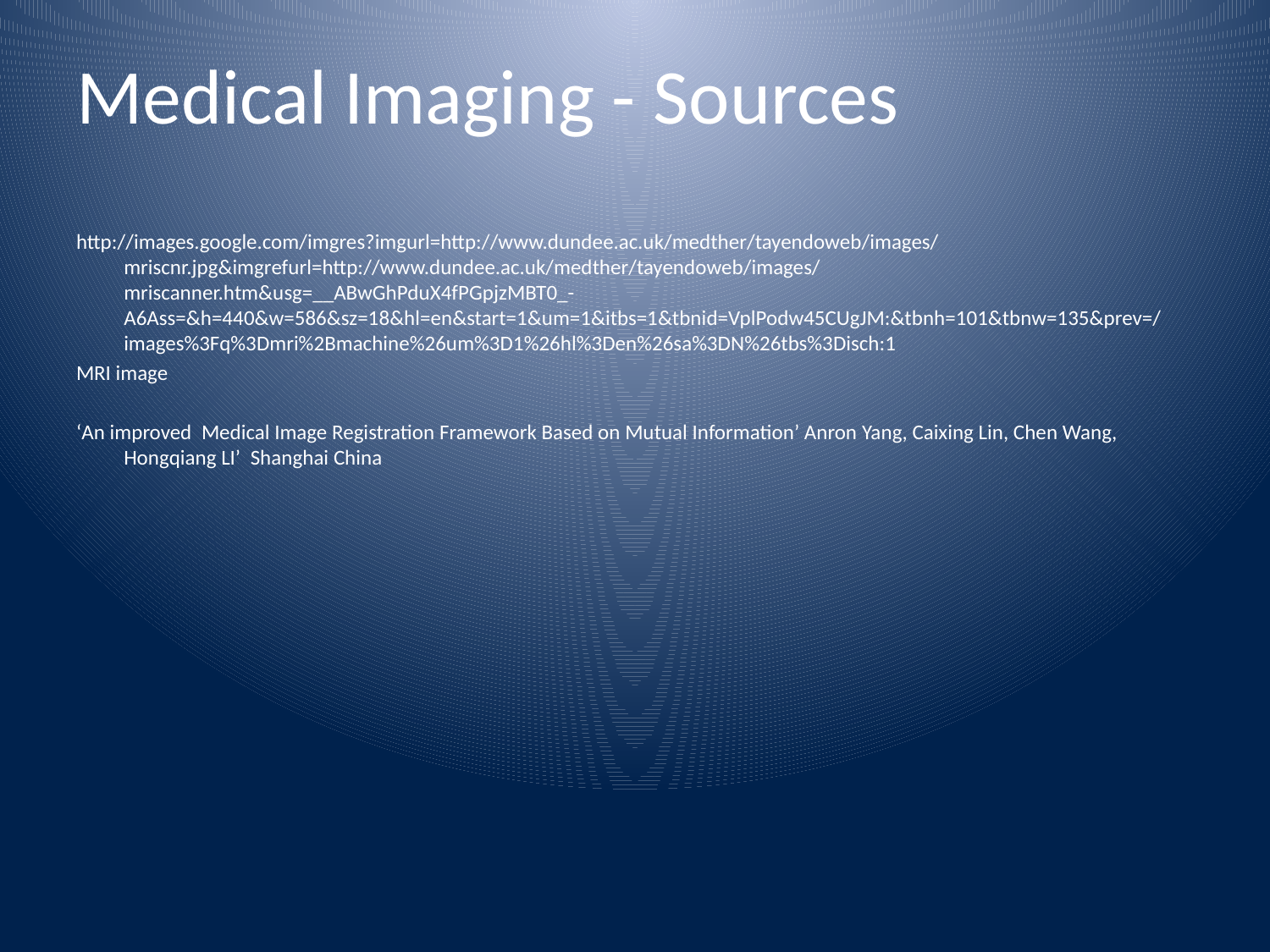

# Medical Imaging - Sources
http://images.google.com/imgres?imgurl=http://www.dundee.ac.uk/medther/tayendoweb/images/mriscnr.jpg&imgrefurl=http://www.dundee.ac.uk/medther/tayendoweb/images/mriscanner.htm&usg=__ABwGhPduX4fPGpjzMBT0_-A6Ass=&h=440&w=586&sz=18&hl=en&start=1&um=1&itbs=1&tbnid=VplPodw45CUgJM:&tbnh=101&tbnw=135&prev=/images%3Fq%3Dmri%2Bmachine%26um%3D1%26hl%3Den%26sa%3DN%26tbs%3Disch:1
MRI image

‘An improved  Medical Image Registration Framework Based on Mutual Information’ Anron Yang, Caixing Lin, Chen Wang, Hongqiang LI’  Shanghai China